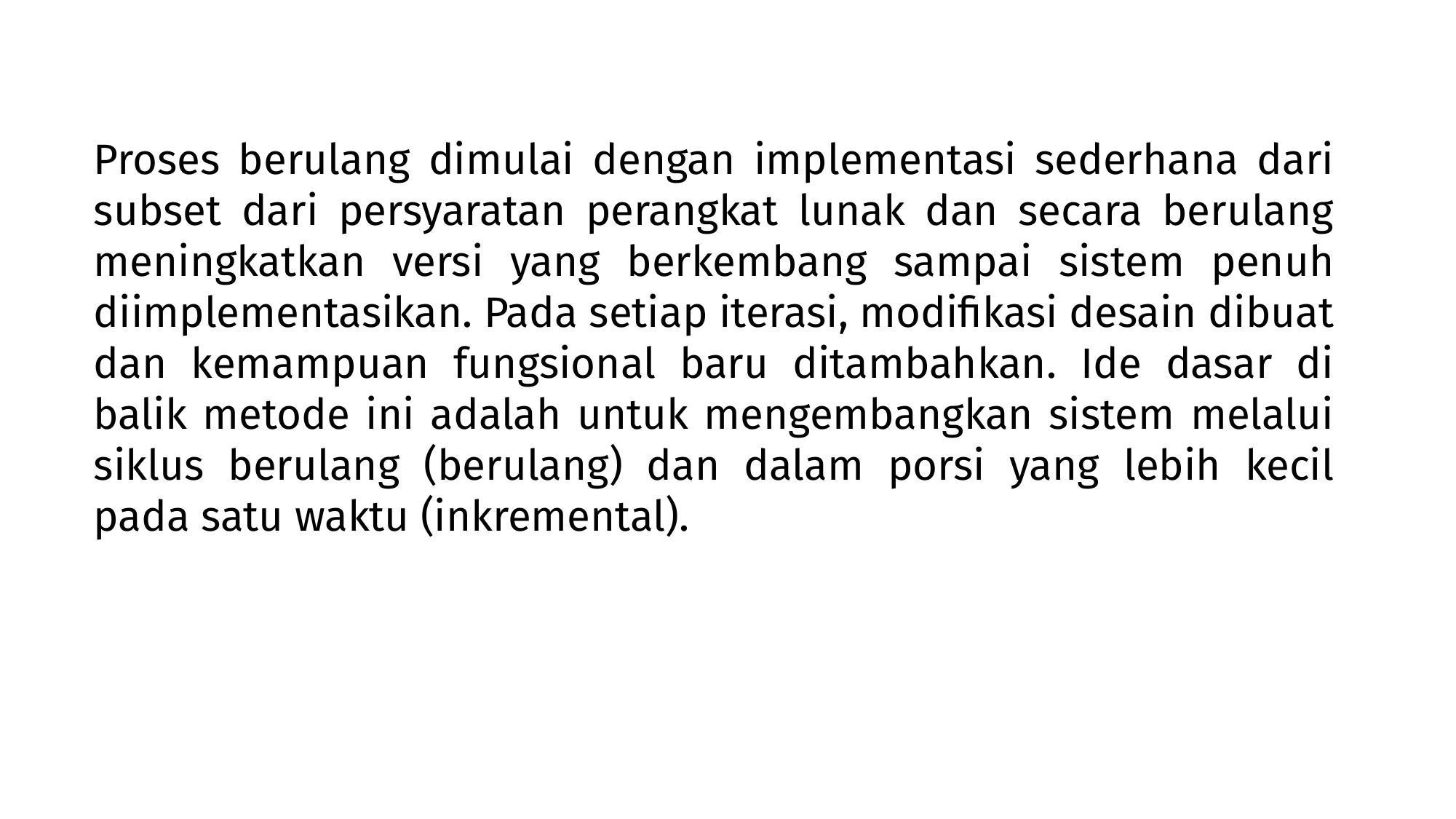

Proses berulang dimulai dengan implementasi sederhana dari subset dari persyaratan perangkat lunak dan secara berulang meningkatkan versi yang berkembang sampai sistem penuh diimplementasikan. Pada setiap iterasi, modifikasi desain dibuat dan kemampuan fungsional baru ditambahkan. Ide dasar di balik metode ini adalah untuk mengembangkan sistem melalui siklus berulang (berulang) dan dalam porsi yang lebih kecil pada satu waktu (inkremental).